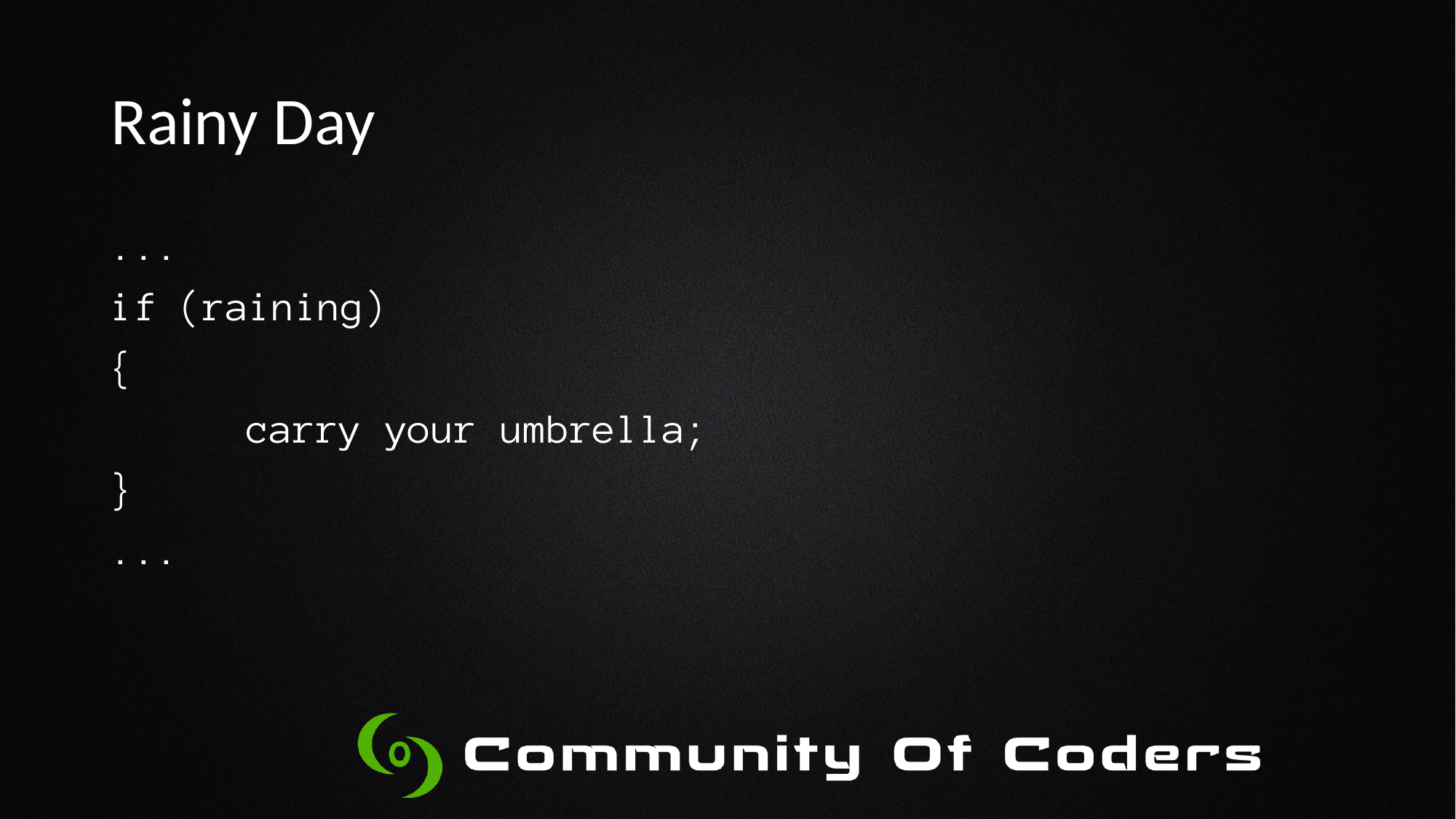

# Rainy Day
...
if (raining)
{
		carry your umbrella;
}
...